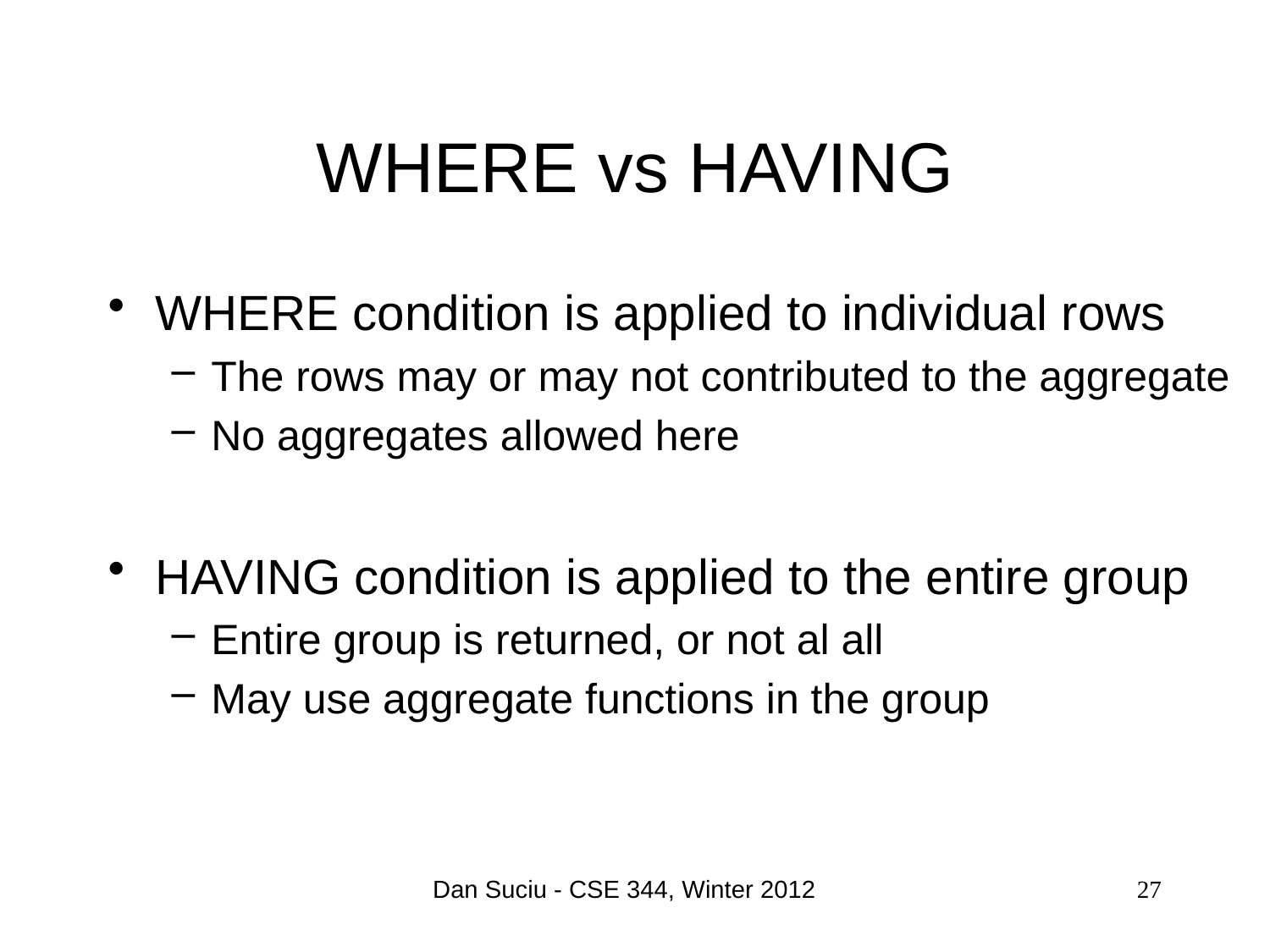

# WHERE vs HAVING
WHERE condition is applied to individual rows
The rows may or may not contributed to the aggregate
No aggregates allowed here

HAVING condition is applied to the entire group
Entire group is returned, or not al all
May use aggregate functions in the group
Dan Suciu - CSE 344, Winter 2012
27